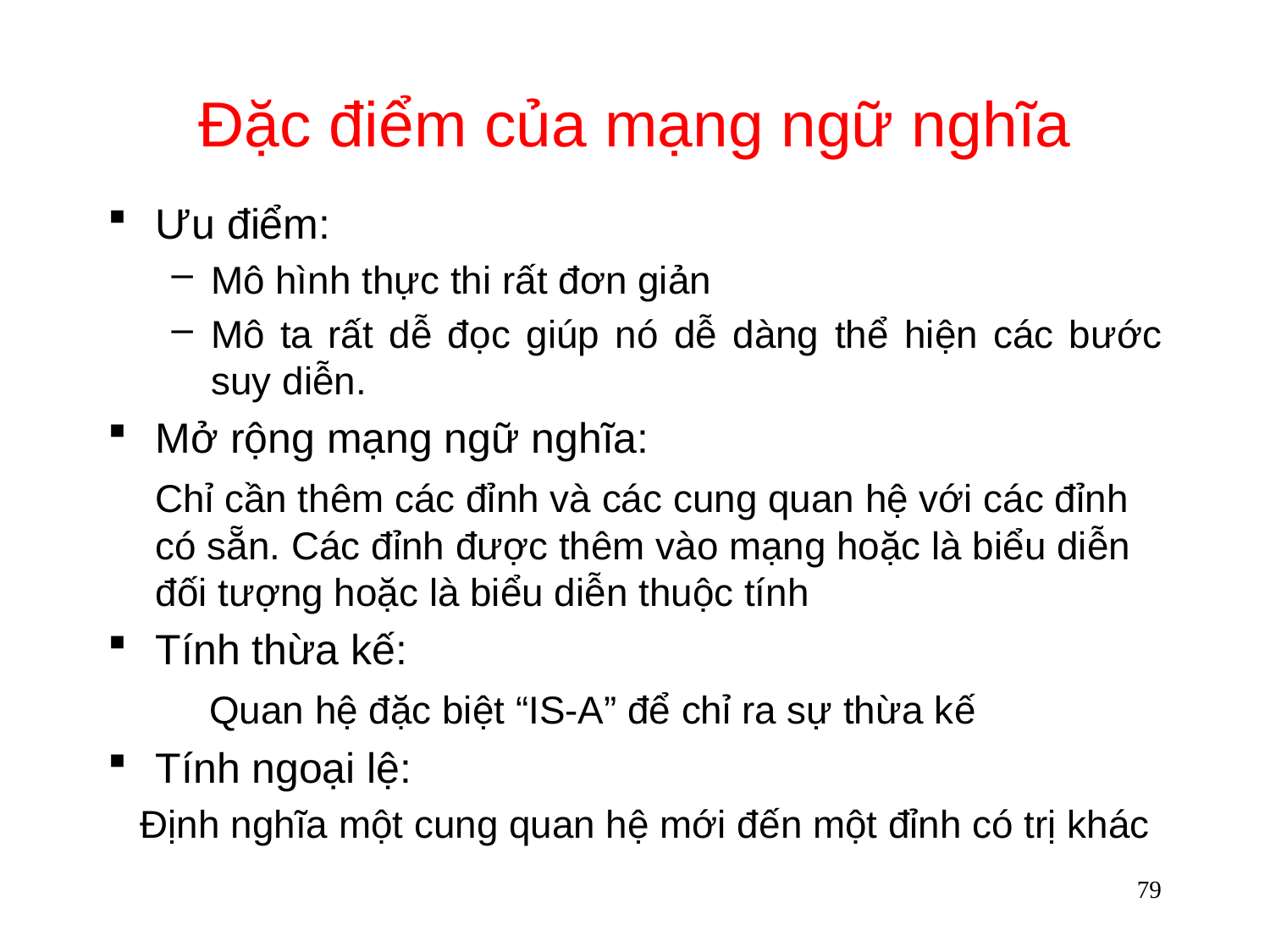

# Đặc điểm của mạng ngữ nghĩa
Ưu điểm:
Mô hình thực thi rất đơn giản
Mô ta rất dễ đọc giúp nó dễ dàng thể hiện các bước suy diễn.
Mở rộng mạng ngữ nghĩa:
	Chỉ cần thêm các đỉnh và các cung quan hệ với các đỉnh có sẵn. Các đỉnh được thêm vào mạng hoặc là biểu diễn đối tượng hoặc là biểu diễn thuộc tính
Tính thừa kế:
	     Quan hệ đặc biệt “IS-A” để chỉ ra sự thừa kế
Tính ngoại lệ:
   Định nghĩa một cung quan hệ mới đến một đỉnh có trị khác

79